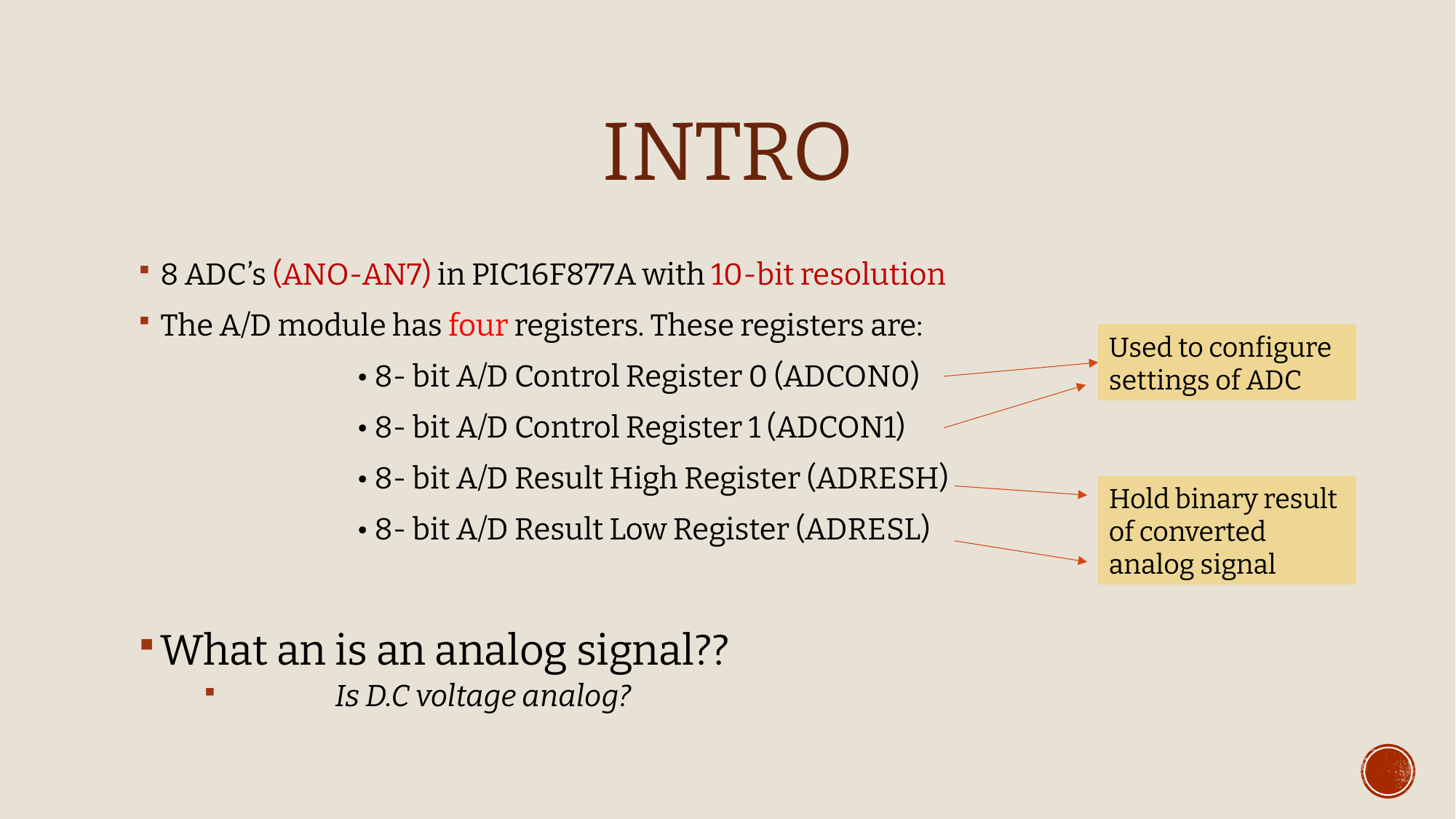

# Intro
8 ADC’s (ANO-AN7) in PIC16F877A with 10-bit resolution
The A/D module has four registers. These registers are:
		• 8- bit A/D Control Register 0 (ADCON0)
		• 8- bit A/D Control Register 1 (ADCON1)
		• 8- bit A/D Result High Register (ADRESH)
		• 8- bit A/D Result Low Register (ADRESL)

What an is an analog signal??
	Is D.C voltage analog?

Used to configure settings of ADC
Hold binary result of converted analog signal